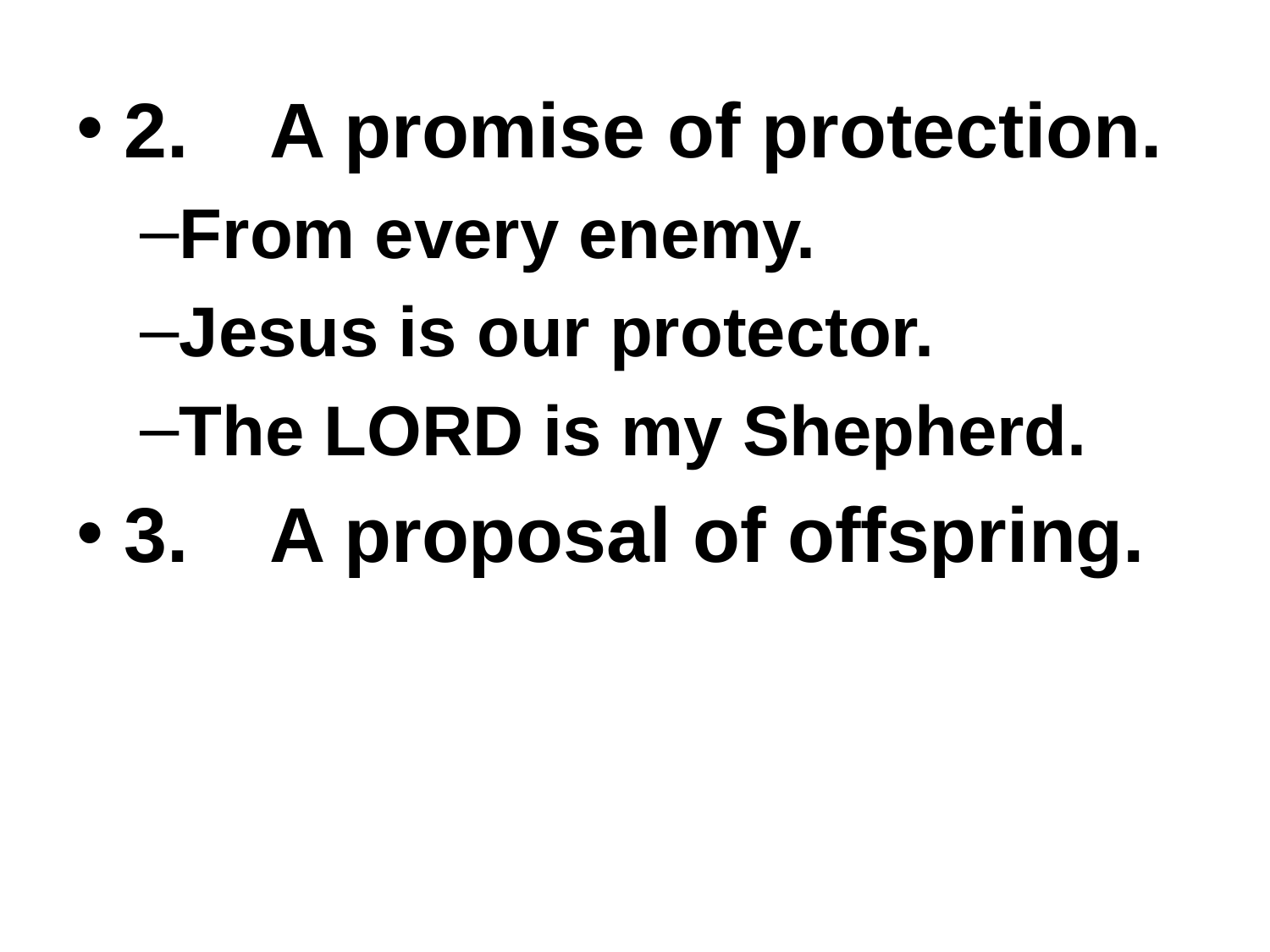

2.	 A promise of protection.
From every enemy.
Jesus is our protector.
The LORD is my Shepherd.
3.	 A proposal of offspring.